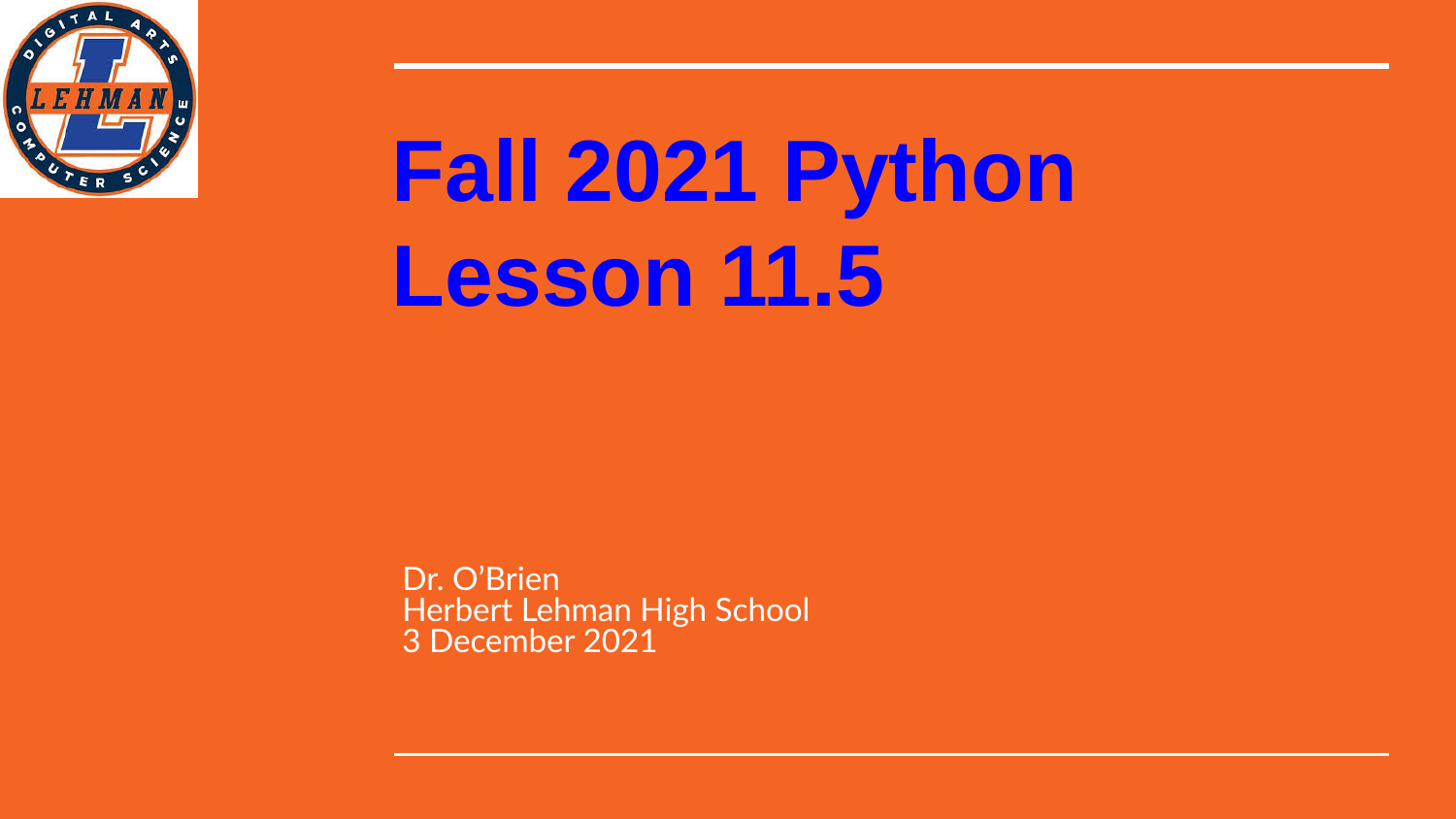

# Fall 2021 Python
Lesson 11.5
Dr. O’Brien
Herbert Lehman High School
3 December 2021